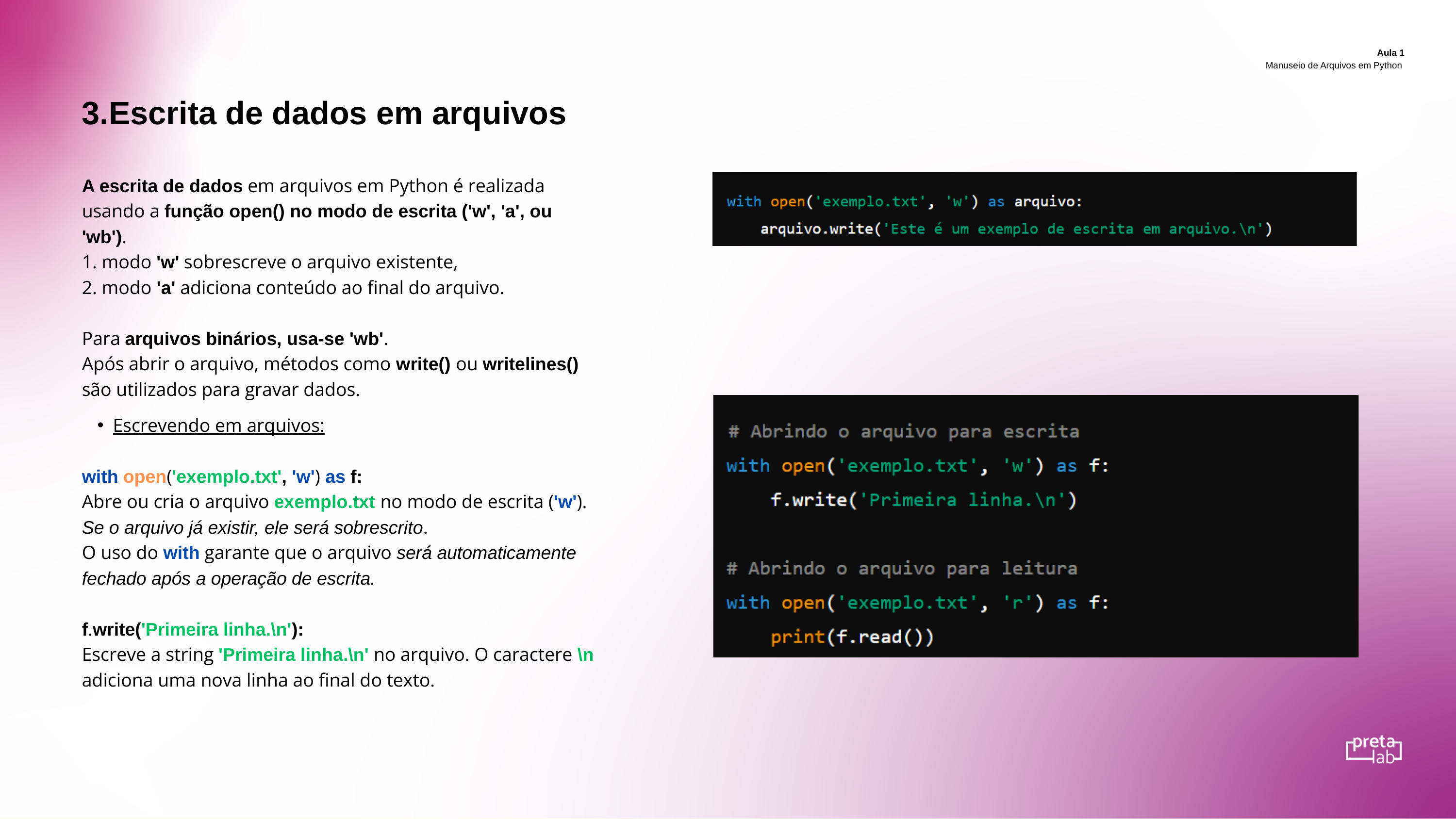

Aula 1
Manuseio de Arquivos em Python

3.Escrita de dados em arquivos

A escrita de dados em arquivos em Python é realizada usando a função open() no modo de escrita ('w', 'a', ou 'wb').
1. modo 'w' sobrescreve o arquivo existente,
2. modo 'a' adiciona conteúdo ao final do arquivo.

Para arquivos binários, usa-se 'wb'.
Após abrir o arquivo, métodos como write() ou writelines() são utilizados para gravar dados.

Escrevendo em arquivos:

with open('exemplo.txt', 'w') as f:
Abre ou cria o arquivo exemplo.txt no modo de escrita ('w'). Se o arquivo já existir, ele será sobrescrito.
O uso do with garante que o arquivo será automaticamente fechado após a operação de escrita.

f.write('Primeira linha.\n'):
Escreve a string 'Primeira linha.\n' no arquivo. O caractere \n adiciona uma nova linha ao final do texto.